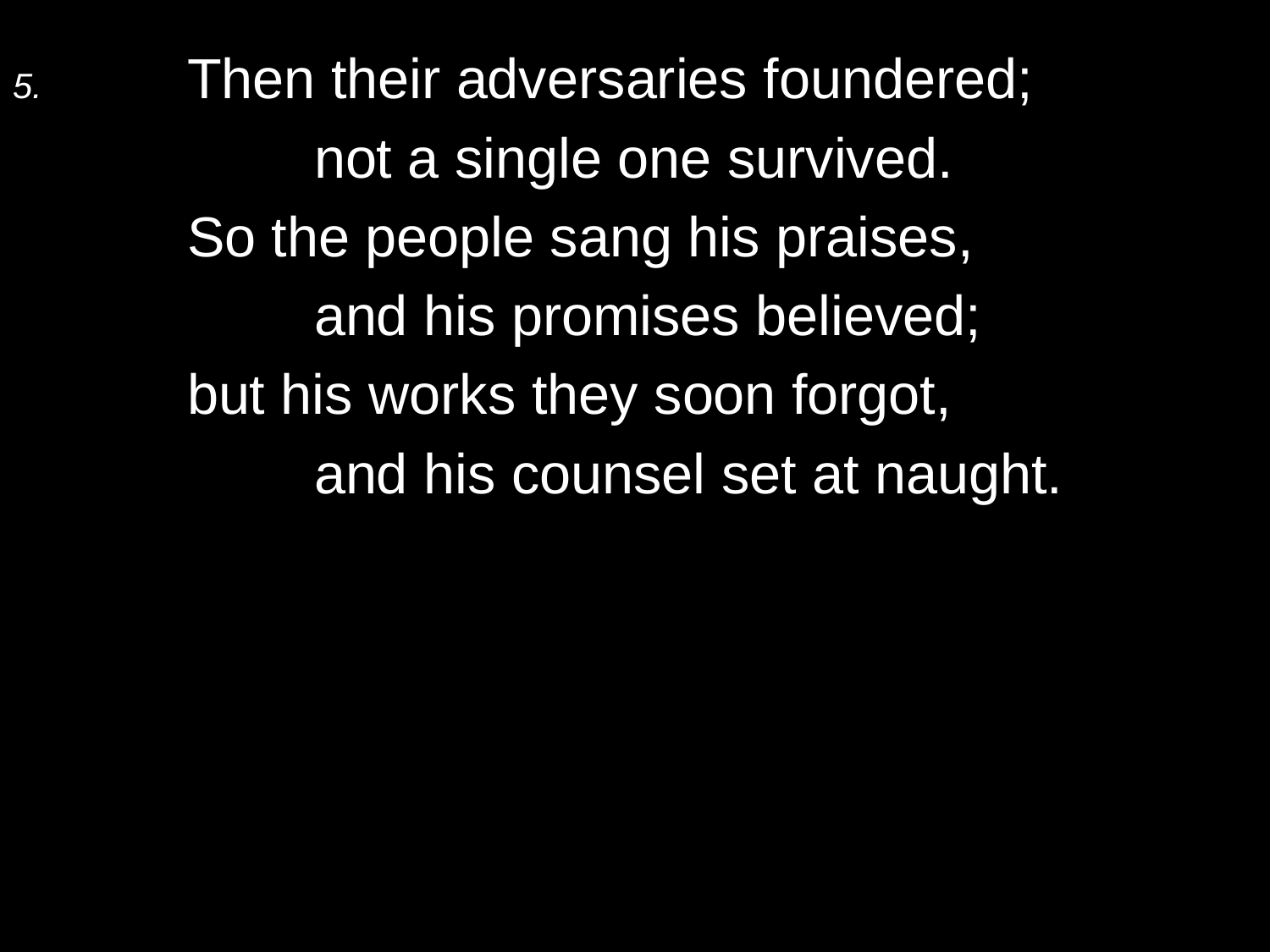

5.	Then their adversaries foundered;
		not a single one survived.
	So the people sang his praises,
		and his promises believed;
	but his works they soon forgot,
		and his counsel set at naught.